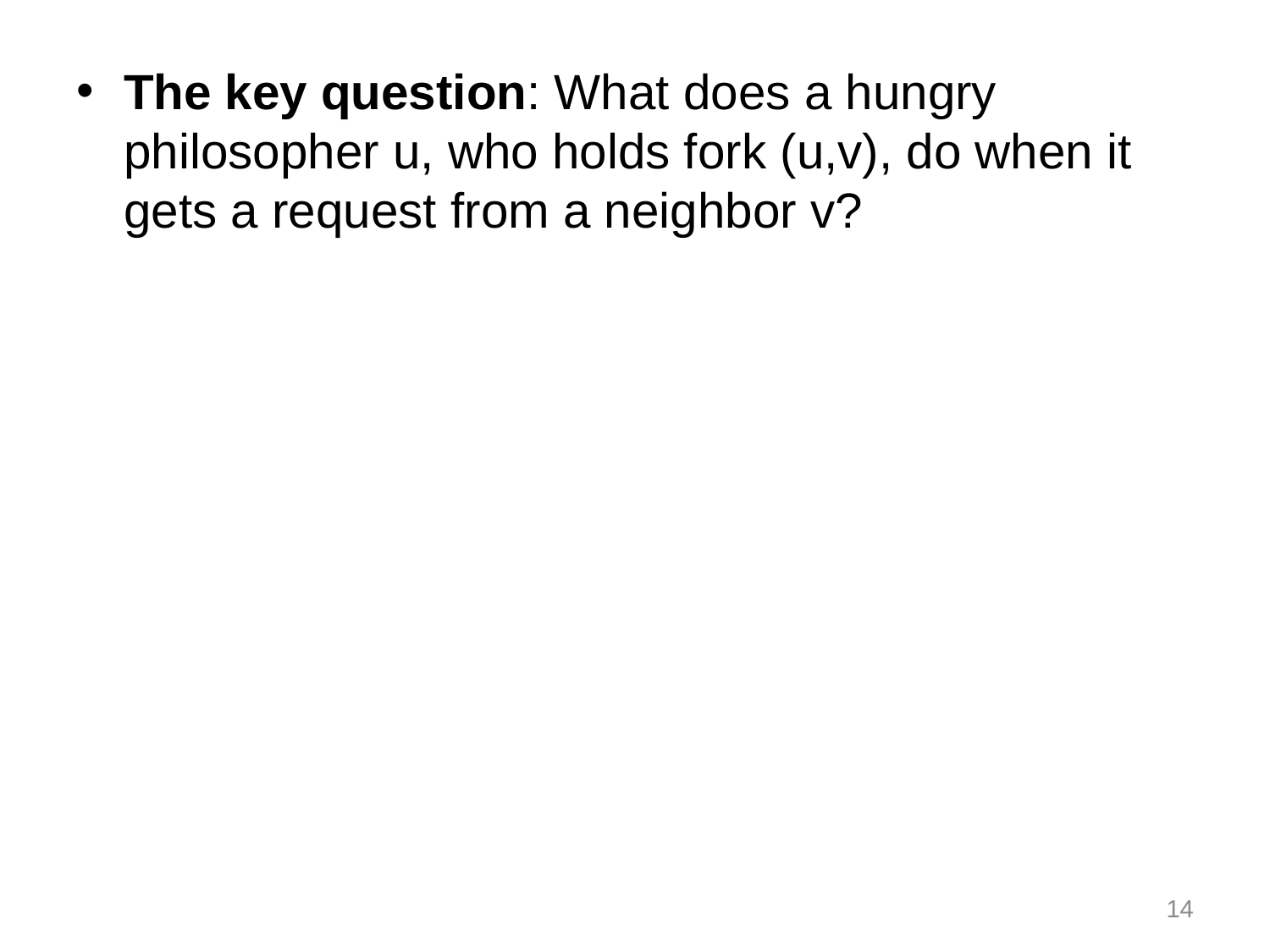

The key question: What does a hungry philosopher u, who holds fork (u,v), do when it gets a request from a neighbor v?

14